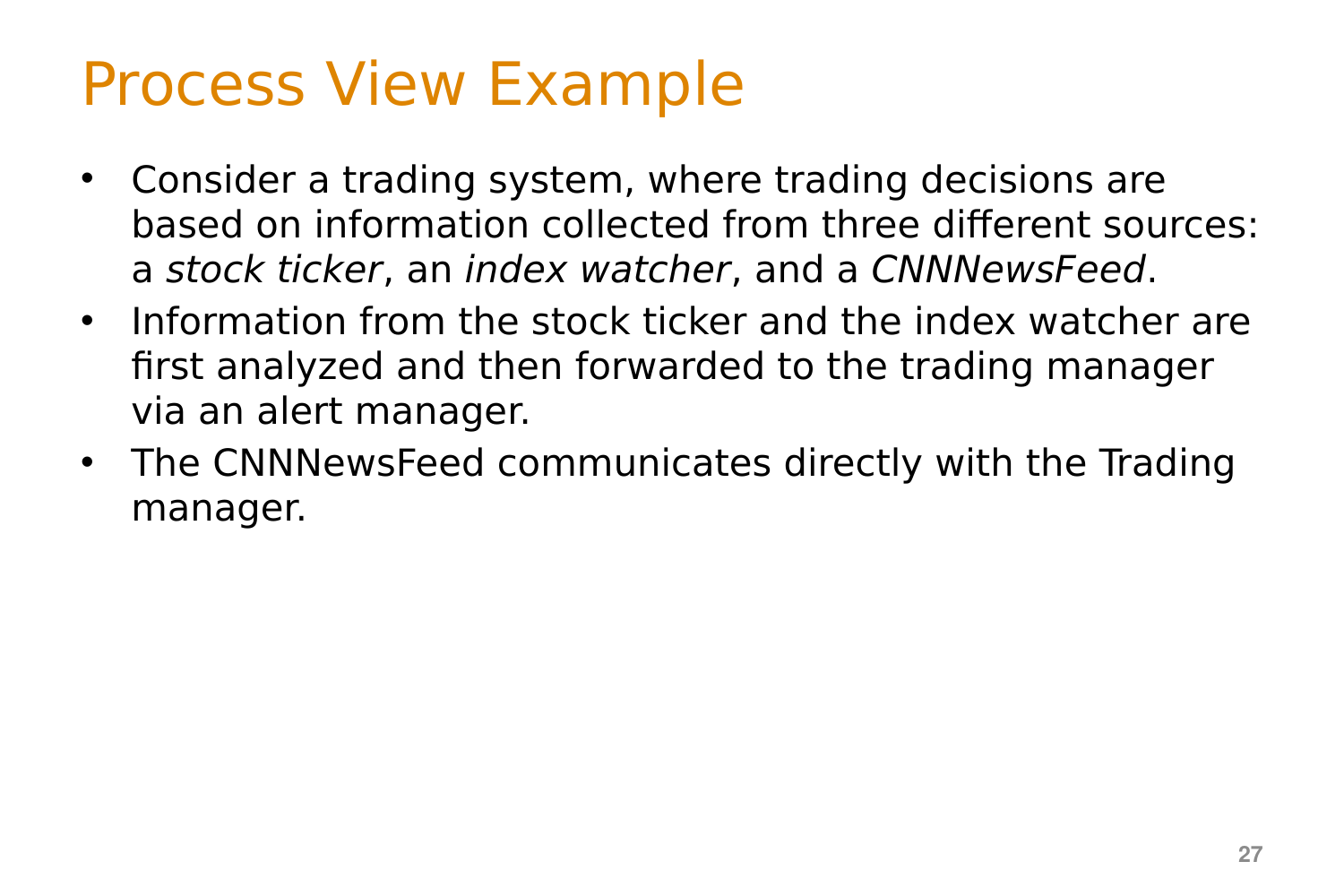

# Process View Example
Consider a trading system, where trading decisions are based on information collected from three different sources: a stock ticker, an index watcher, and a CNNNewsFeed.
Information from the stock ticker and the index watcher are first analyzed and then forwarded to the trading manager via an alert manager.
The CNNNewsFeed communicates directly with the Trading manager.
27